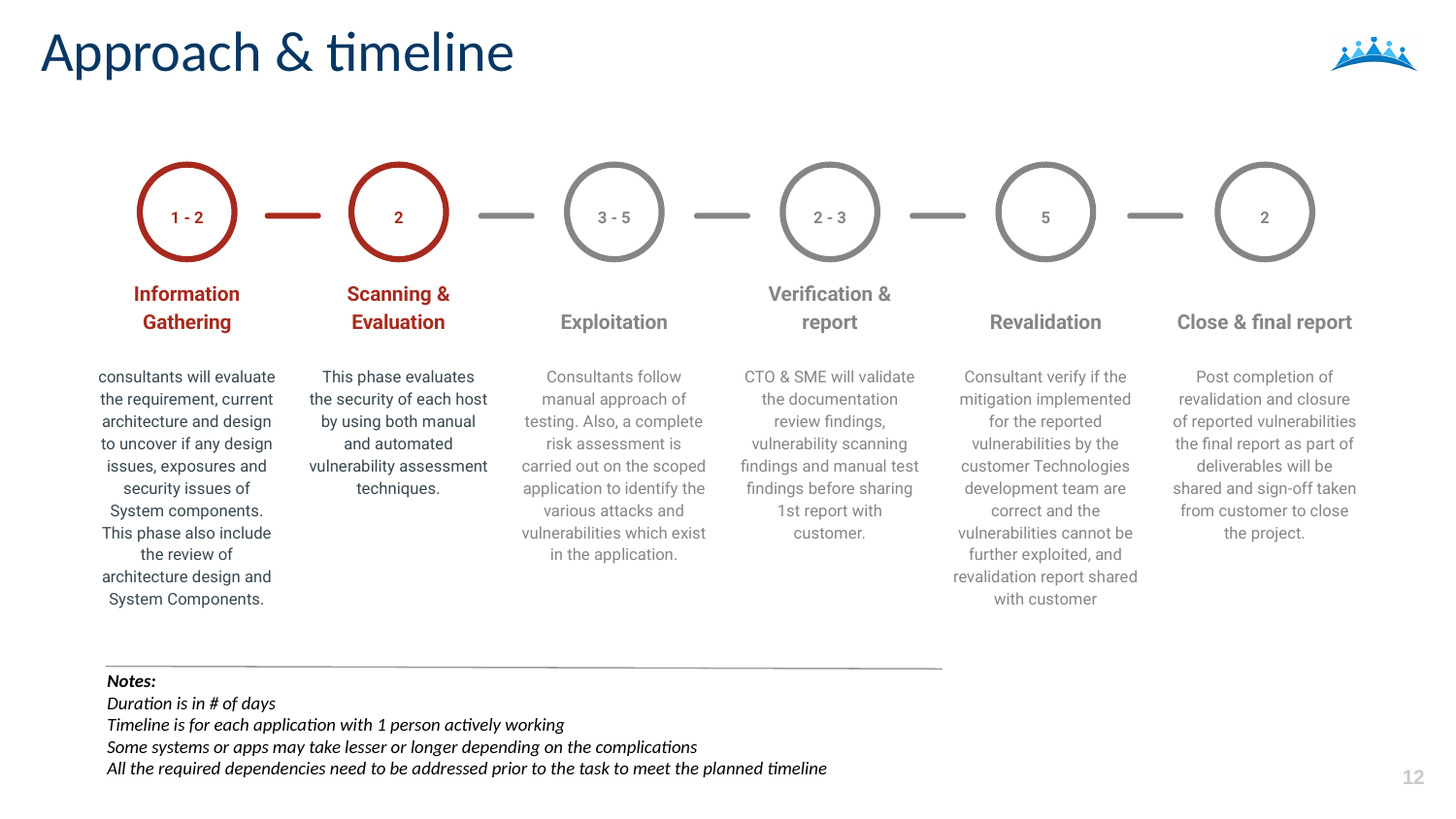

Approach & timeline

1 - 2
Information Gathering
consultants will evaluate the requirement, current architecture and design to uncover if any design issues, exposures and security issues of System components. This phase also include the review of architecture design and System Components.

2
Scanning & Evaluation
This phase evaluates the security of each host by using both manual and automated vulnerability assessment techniques.

3 - 5
Exploitation
Consultants follow manual approach of testing. Also, a complete risk assessment is carried out on the scoped application to identify the various attacks and vulnerabilities which exist in the application.

2 - 3
Verification & report
CTO & SME will validate the documentation review findings, vulnerability scanning findings and manual test findings before sharing 1st report with customer.

5
Revalidation
Consultant verify if the mitigation implemented for the reported vulnerabilities by the customer Technologies development team are correct and the vulnerabilities cannot be further exploited, and revalidation report shared with customer

2
Close & final report
Post completion of revalidation and closure of reported vulnerabilities the final report as part of deliverables will be shared and sign-off taken from customer to close the project.

Notes:
Duration is in # of days
Timeline is for each application with 1 person actively working
Some systems or apps may take lesser or longer depending on the complications
All the required dependencies need to be addressed prior to the task to meet the planned timeline
12